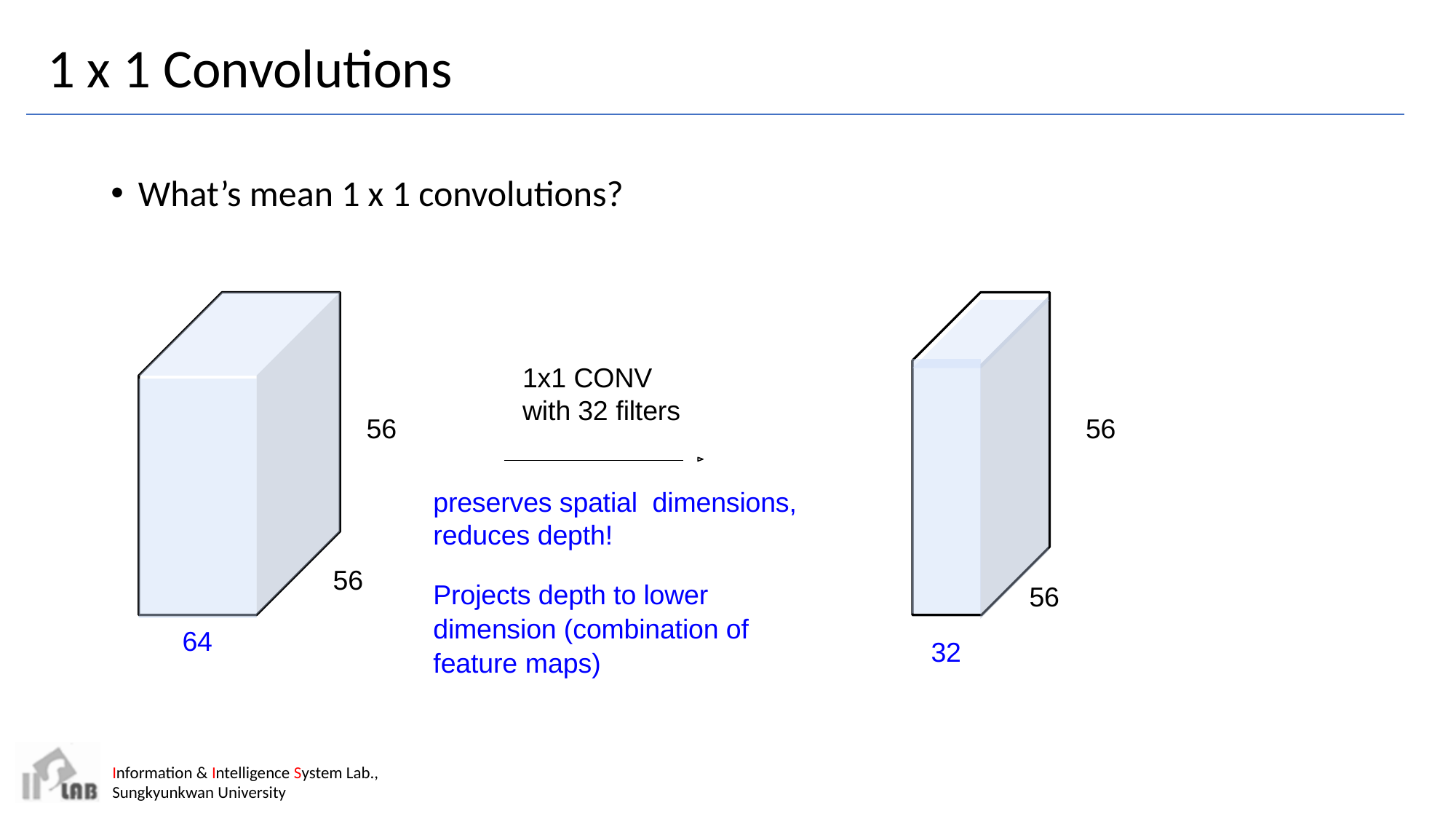

# 1 x 1 Convolutions
What’s mean 1 x 1 convolutions?

1x1 CONV
with 32 filters

56
56

preserves spatial  dimensions, reduces depth!
56
Projects depth to lower
dimension (combination of
feature maps)
56
64
32